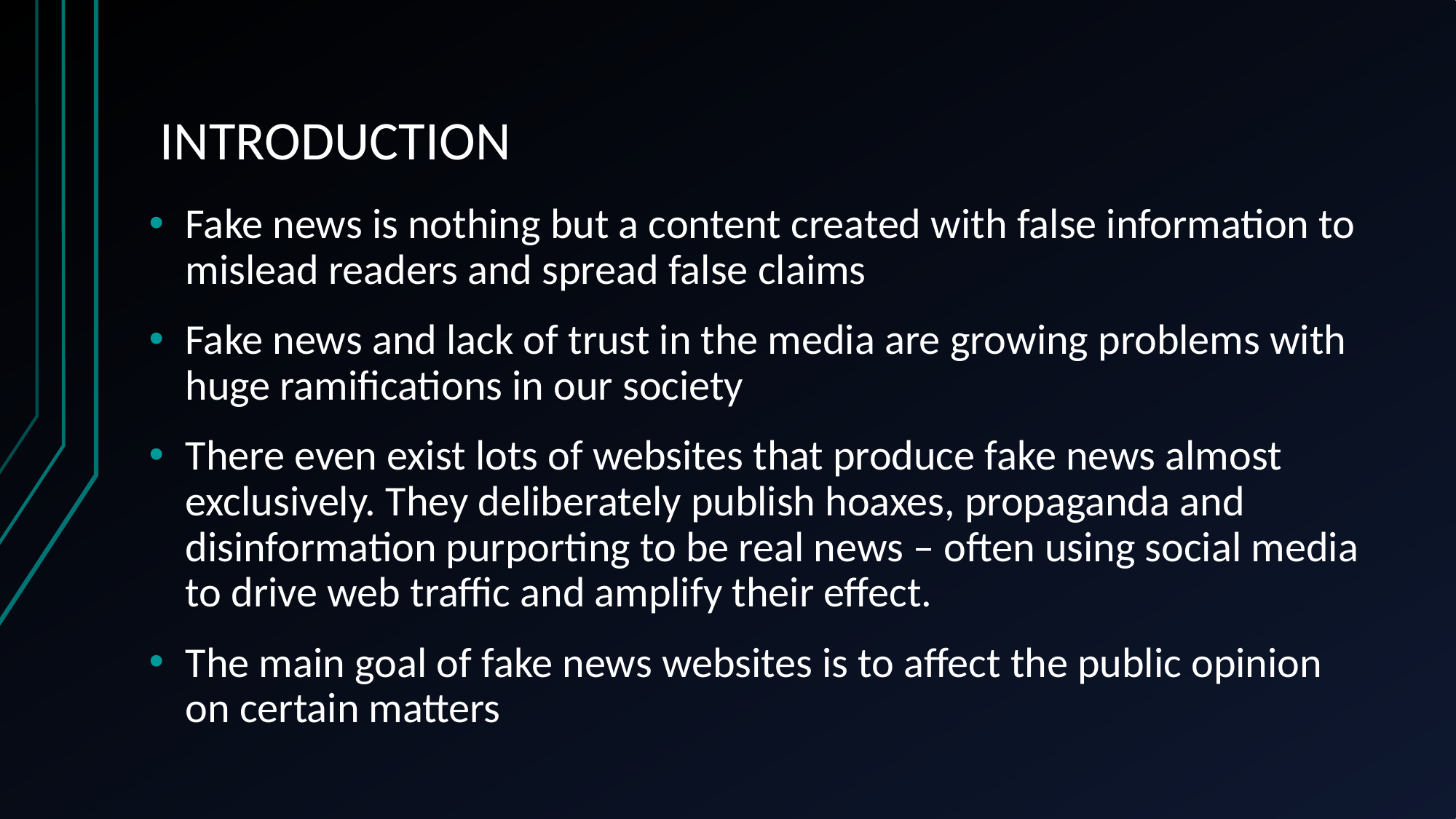

# INTRODUCTION
Fake news is nothing but a content created with false information to mislead readers and spread false claims
Fake news and lack of trust in the media are growing problems with huge ramifications in our society
There even exist lots of websites that produce fake news almost exclusively. They deliberately publish hoaxes, propaganda and disinformation purporting to be real news – often using social media to drive web traffic and amplify their effect.
The main goal of fake news websites is to affect the public opinion on certain matters